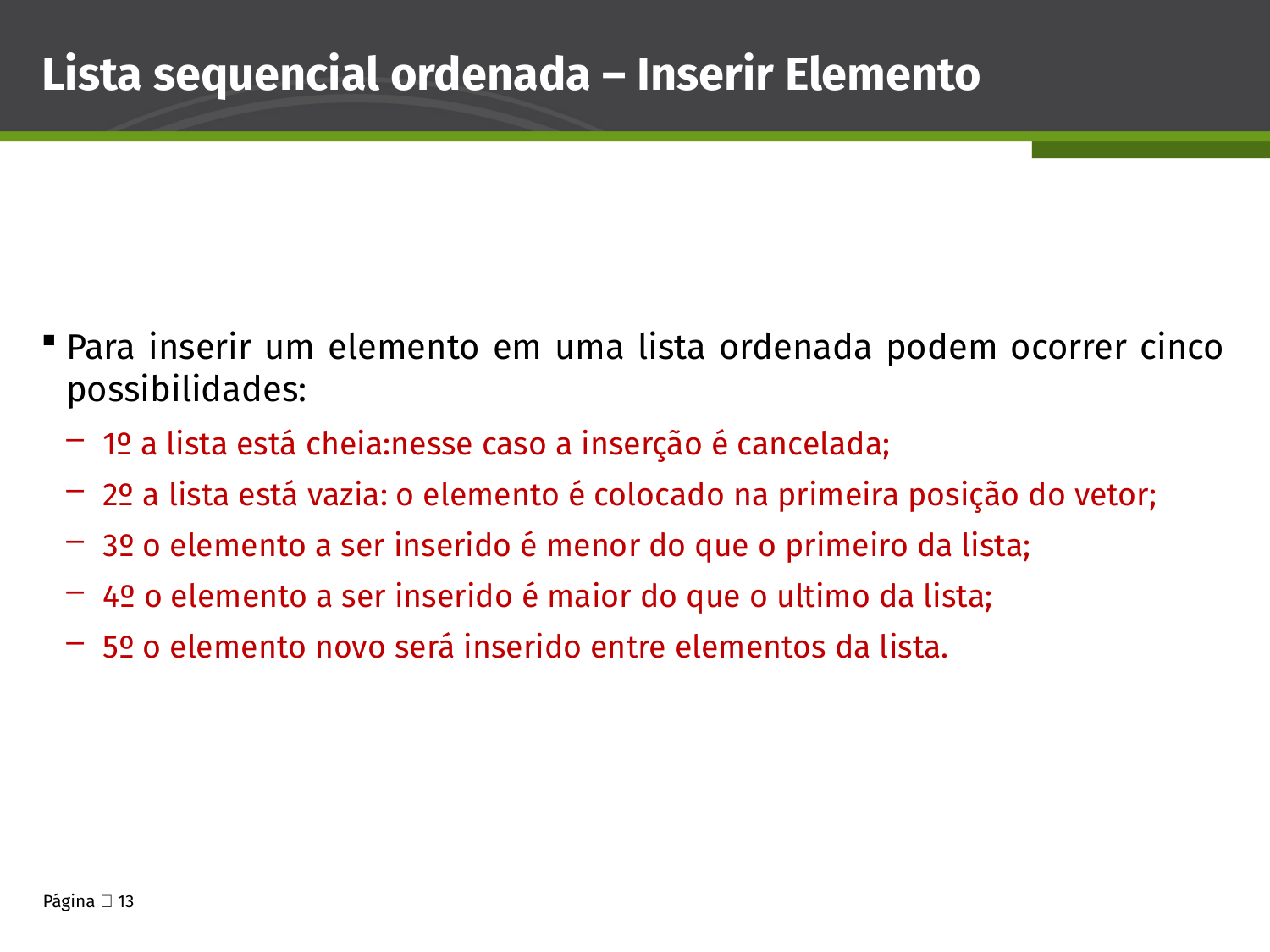

# Lista sequencial ordenada – Inserir Elemento
Para inserir um elemento em uma lista ordenada podem ocorrer cinco possibilidades:
1º a lista está cheia:nesse caso a inserção é cancelada;
2º a lista está vazia: o elemento é colocado na primeira posição do vetor;
3º o elemento a ser inserido é menor do que o primeiro da lista;
4º o elemento a ser inserido é maior do que o ultimo da lista;
5º o elemento novo será inserido entre elementos da lista.